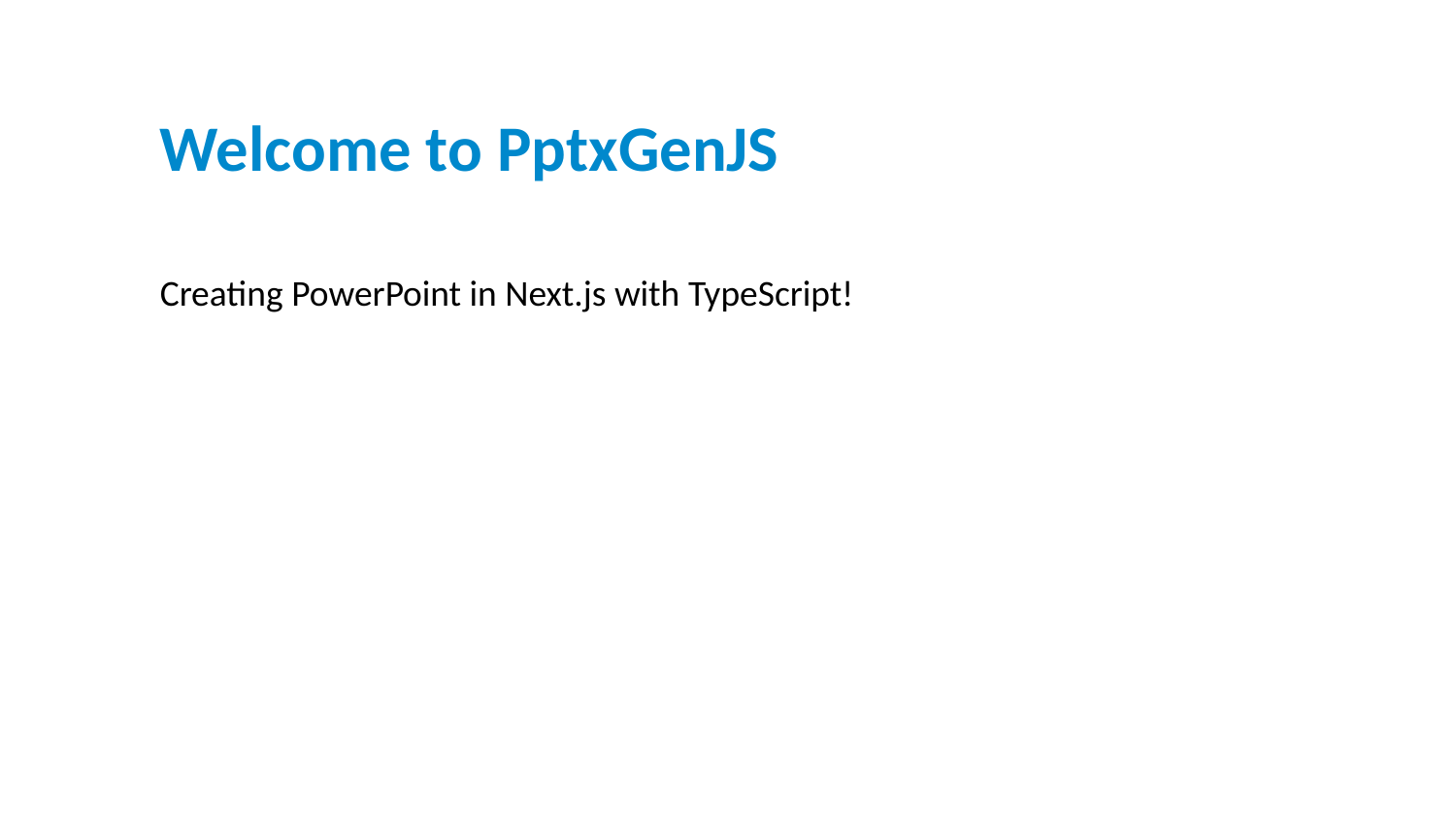

Welcome to PptxGenJS
Creating PowerPoint in Next.js with TypeScript!